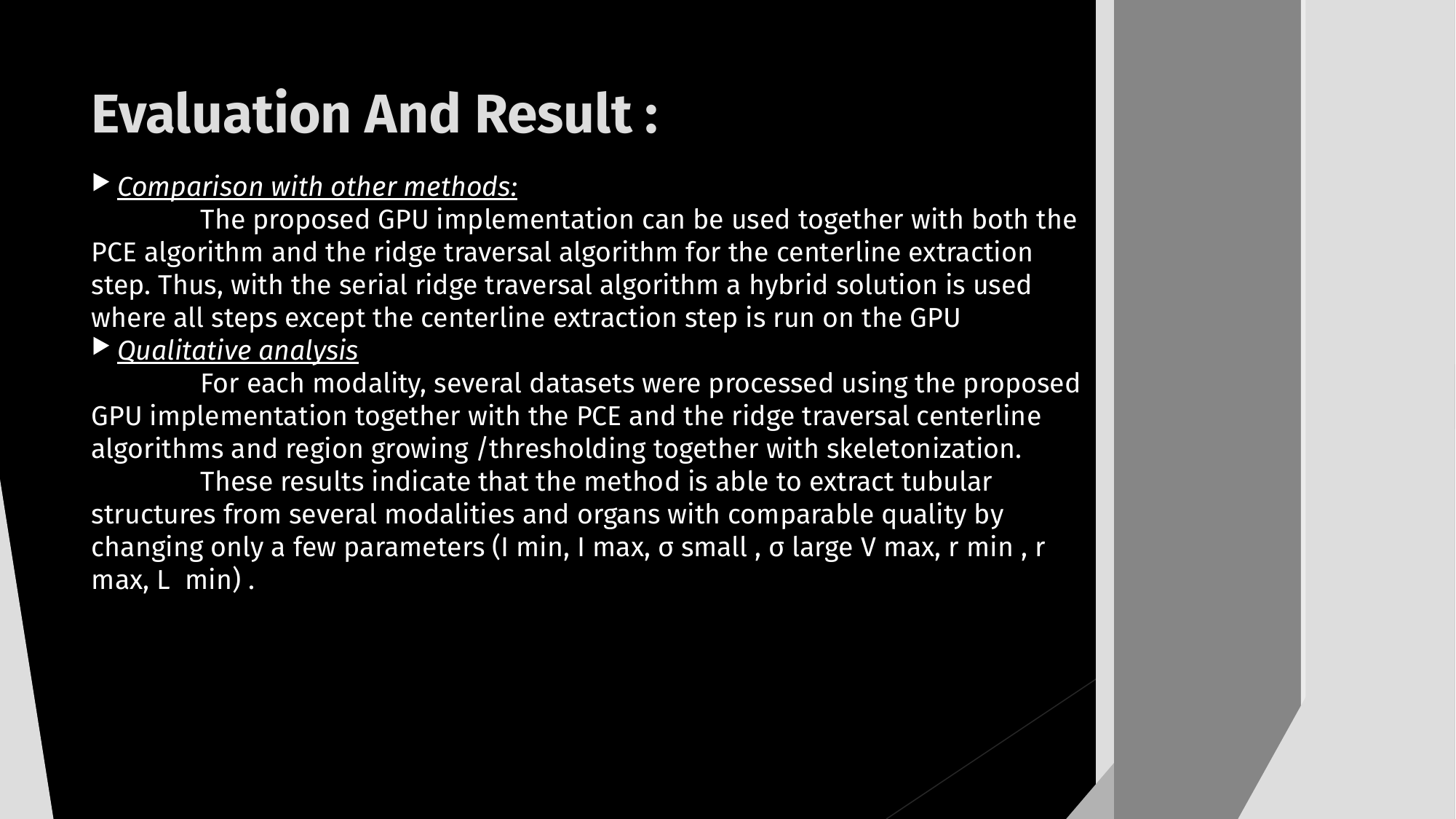

Evaluation And Result :

Comparison with other methods:
	The proposed GPU implementation can be used together with both the PCE algorithm and the ridge traversal algorithm for the centerline extraction step. Thus, with the serial ridge traversal algorithm a hybrid solution is used where all steps except the centerline extraction step is run on the GPU
Qualitative analysis
	For each modality, several datasets were processed using the proposed GPU implementation together with the PCE and the ridge traversal centerline algorithms and region growing /thresholding together with skeletonization.
	These results indicate that the method is able to extract tubular structures from several modalities and organs with comparable quality by changing only a few parameters (I min, I max, σ small , σ large V max, r min , r max, L  min) .